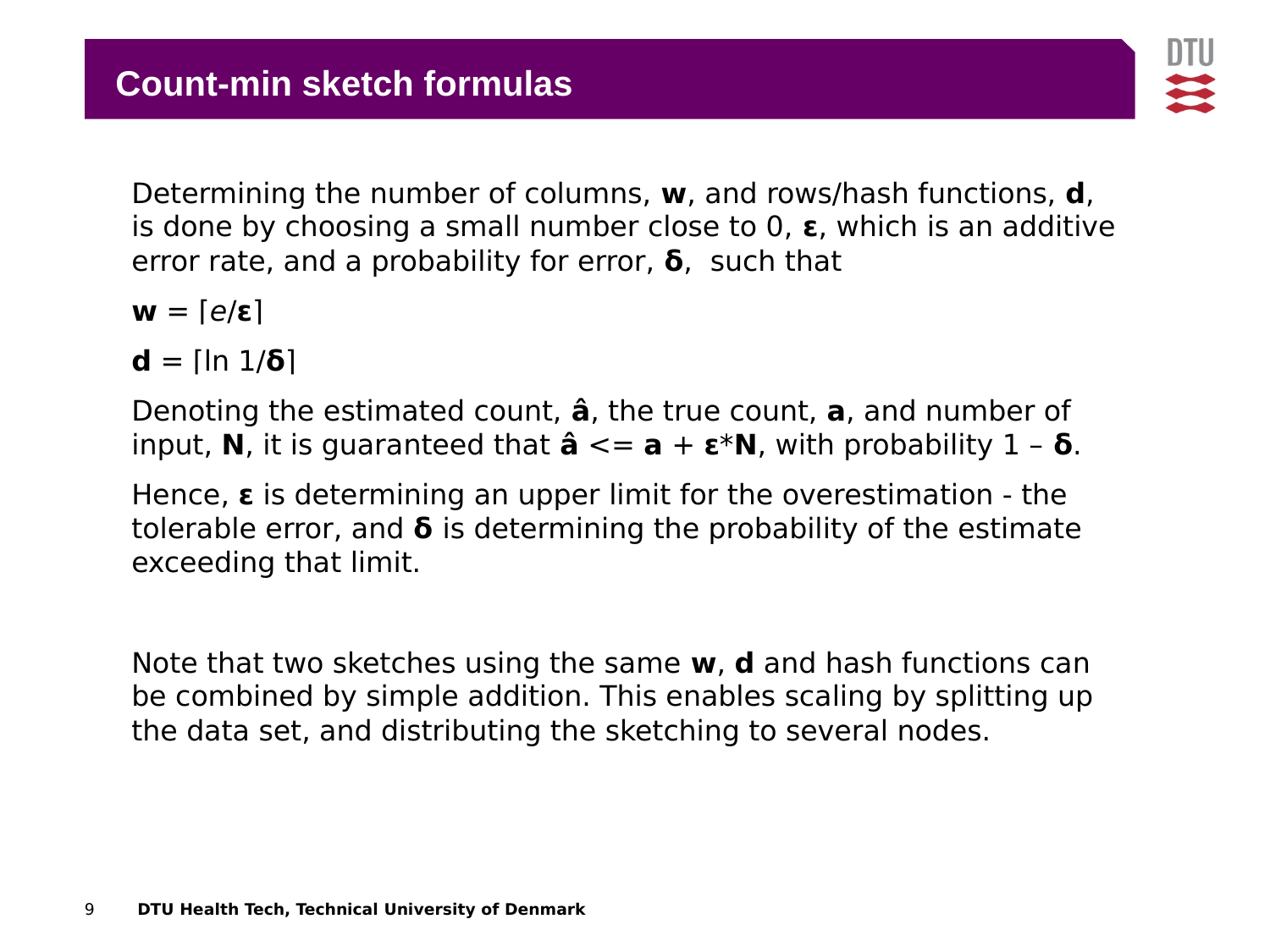

Count-min sketch formulas

Determining the number of columns, w, and rows/hash functions, d, is done by choosing a small number close to 0, ε, which is an additive error rate, and a probability for error, δ,  such that
w = ⌈e/ε⌉
d = ⌈ln 1/δ⌉
Denoting the estimated count, â, the true count, a, and number of  input, N, it is guaranteed that â <= a + ε*N, with probability 1 – δ.
Hence, ε is determining an upper limit for the overestimation - the tolerable error, and δ is determining the probability of the estimate exceeding that limit.

Note that two sketches using the same w, d and hash functions can be combined by simple addition. This enables scaling by splitting up the data set, and distributing the sketching to several nodes.